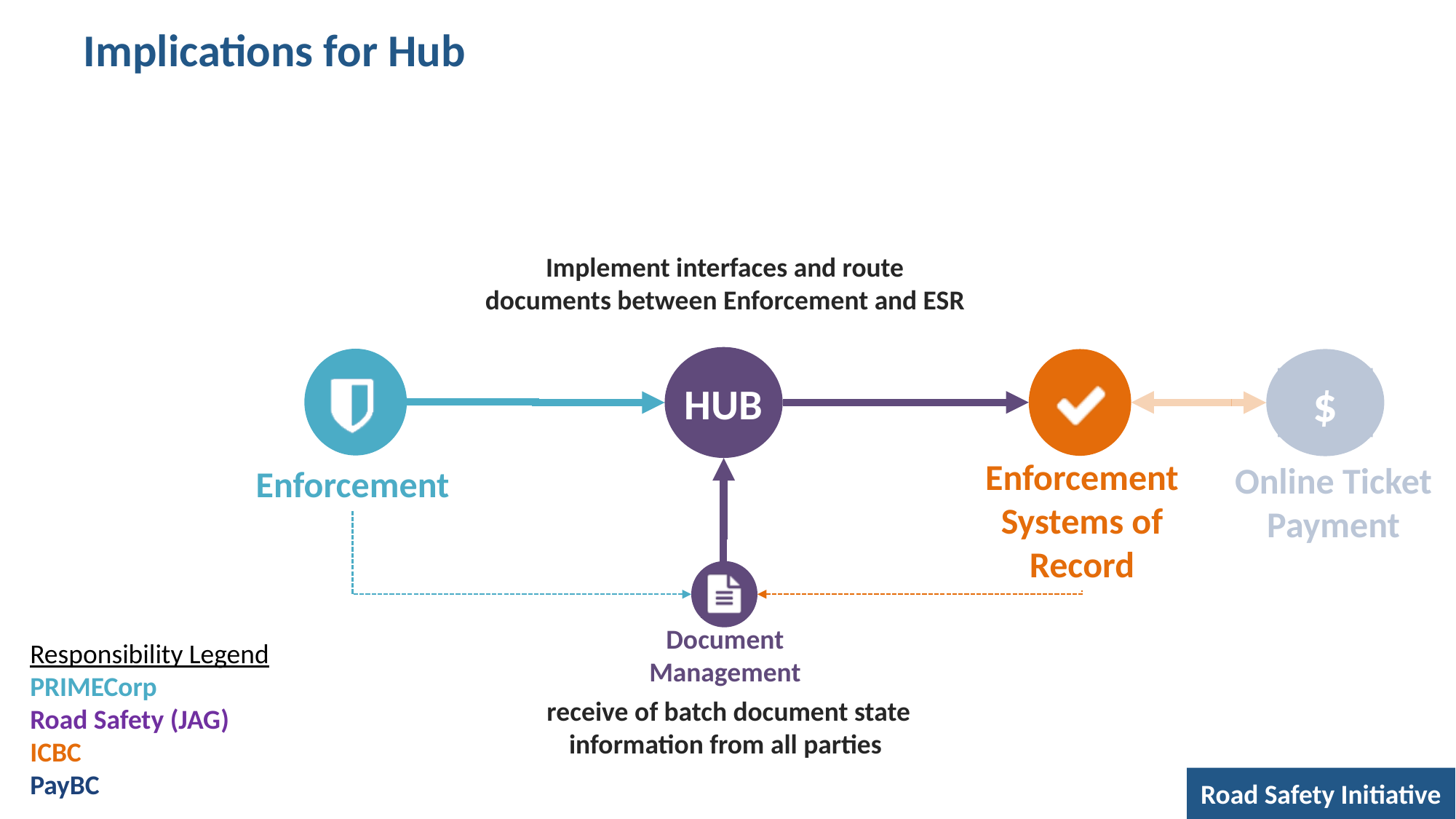

# Implications for Hub
Implement interfaces and route documents between Enforcement and ESR

 receive of batch document state information from all parties